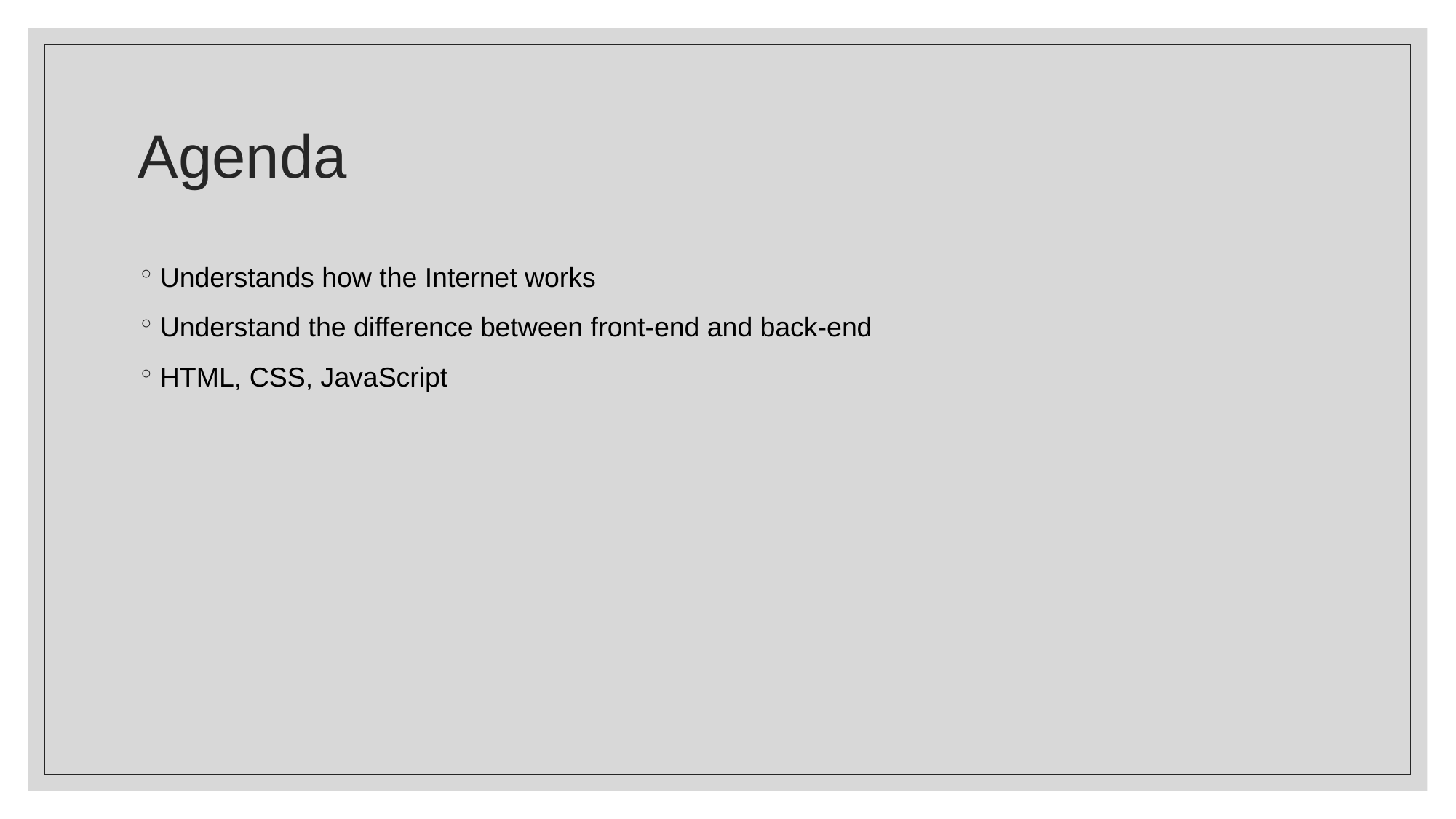

# Agenda
Understands how the Internet works
Understand the difference between front-end and back-end
HTML, CSS, JavaScript